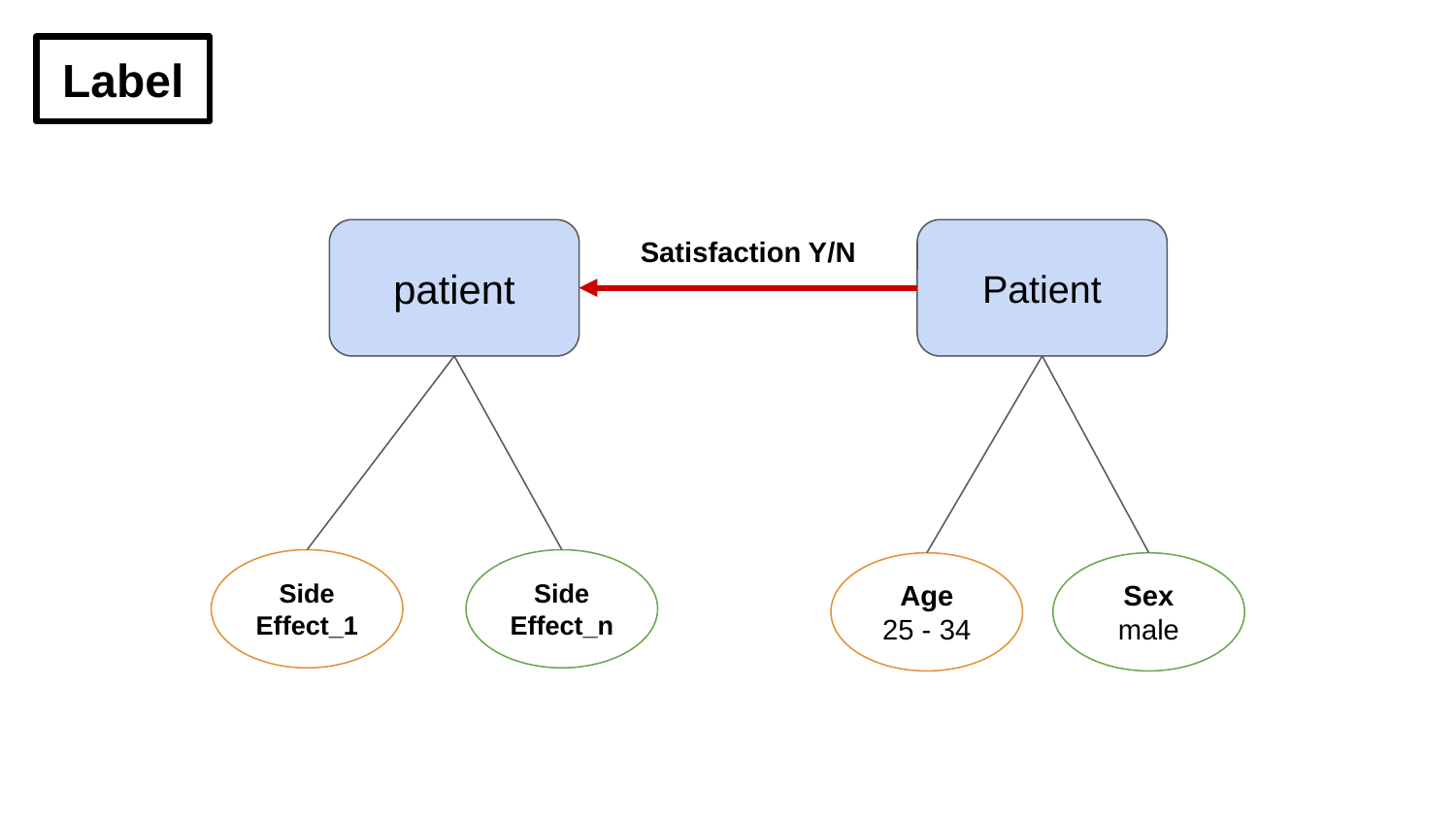

Label
patient
Satisfaction Y/N
Patient
Side
Effect_1
Side
Effect_n
Age
25 - 34
Sex
male